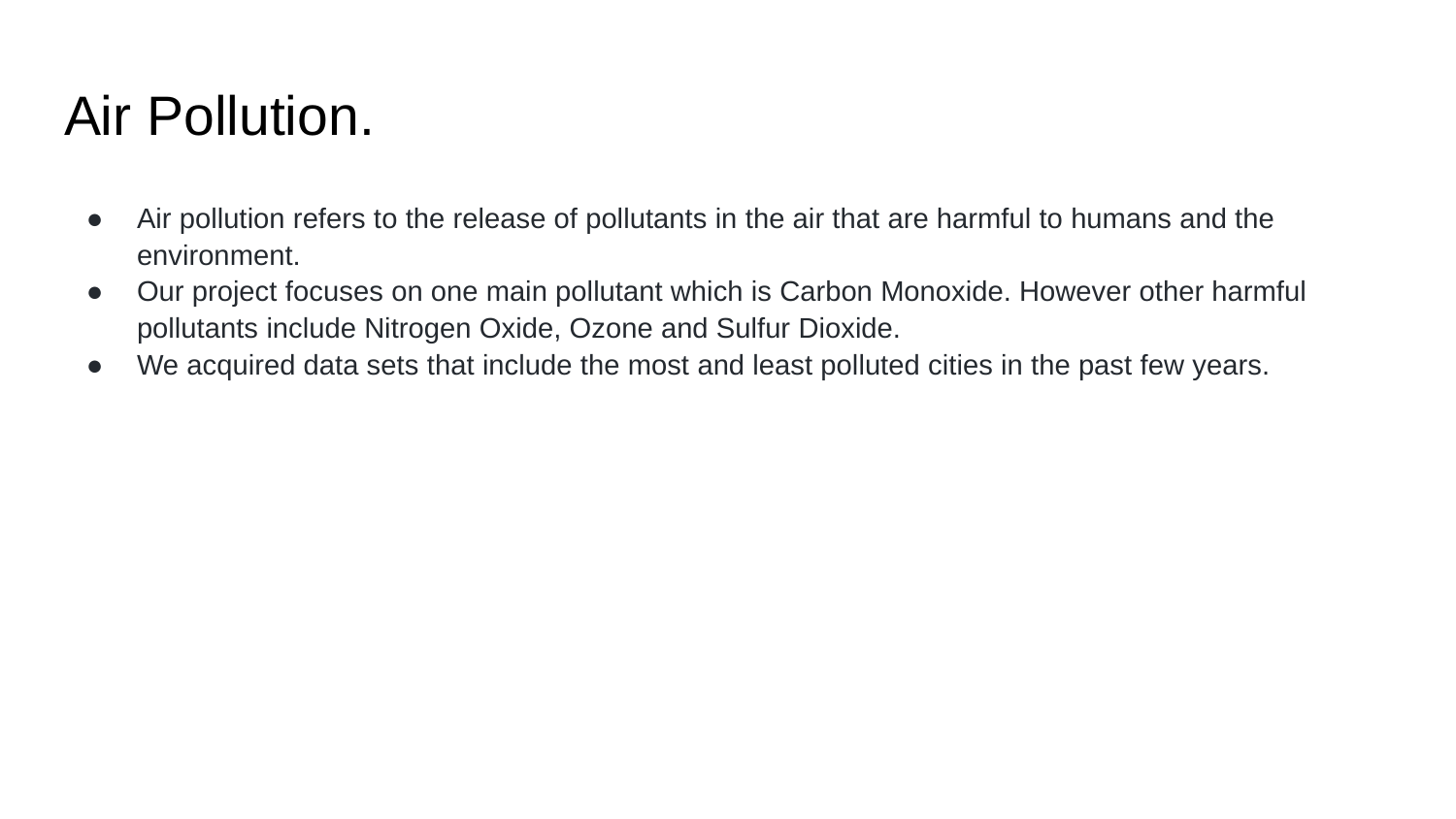

# Air Pollution.
Air pollution refers to the release of pollutants in the air that are harmful to humans and the environment.
Our project focuses on one main pollutant which is Carbon Monoxide. However other harmful pollutants include Nitrogen Oxide, Ozone and Sulfur Dioxide.
We acquired data sets that include the most and least polluted cities in the past few years.